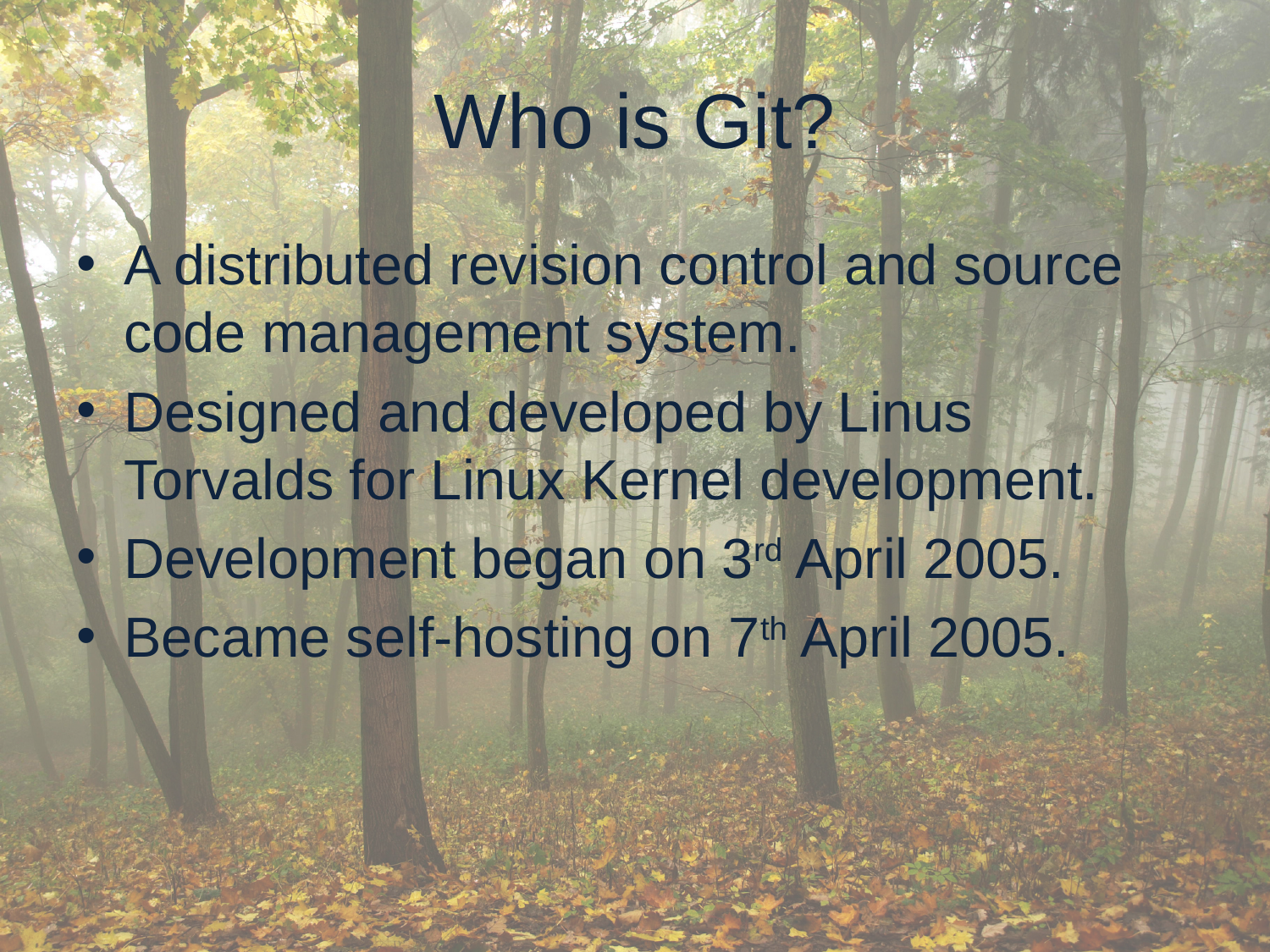

# Who is Git?
A distributed revision control and source code management system.
Designed and developed by Linus Torvalds for Linux Kernel development.
Development began on 3rd April 2005.
Became self-hosting on 7th April 2005.